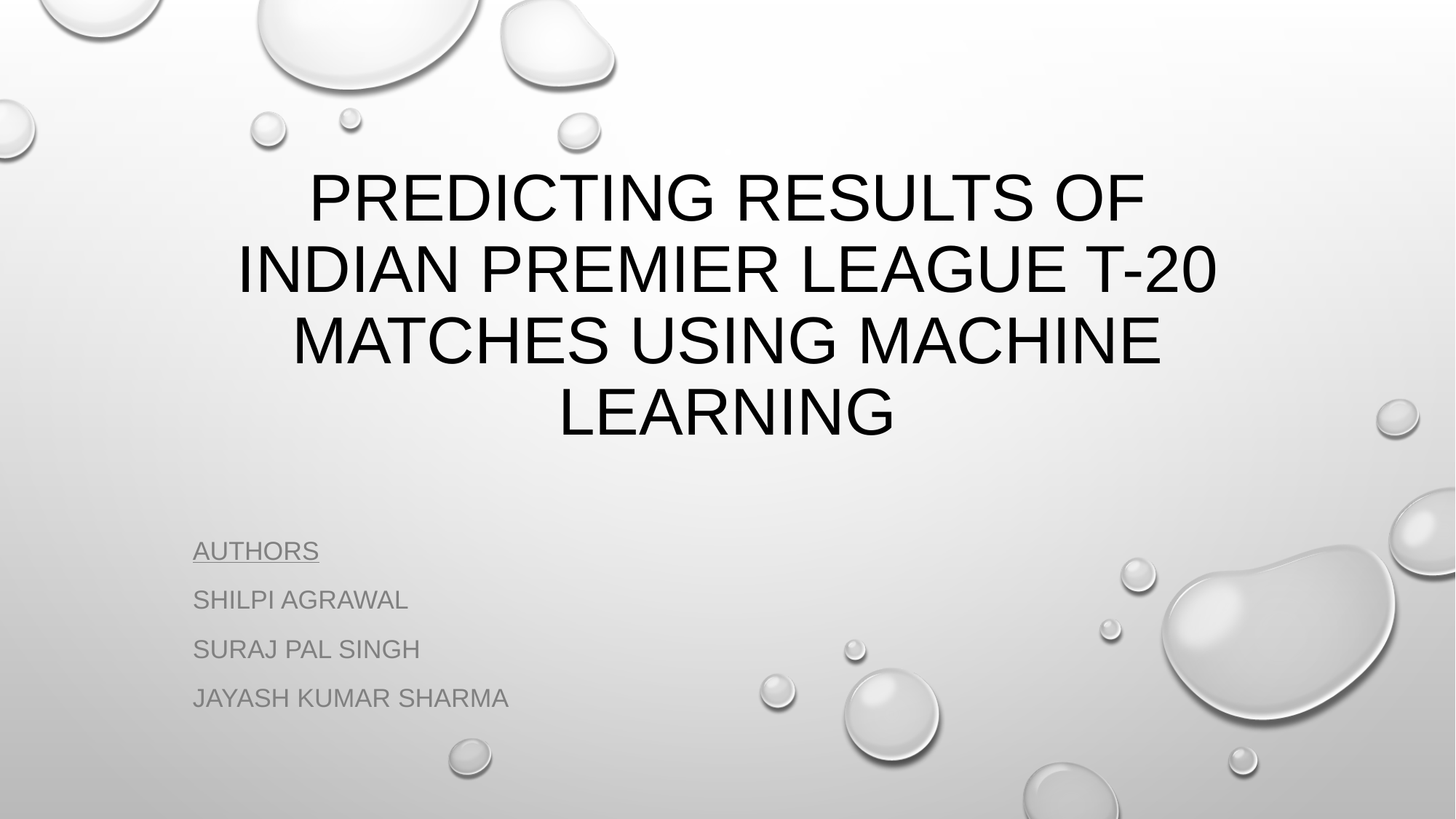

# Predicting Results of Indian Premier League T-20 Matches using Machine Learning
Authors
Shilpi Agrawal
Suraj Pal Singh
Jayash Kumar Sharma